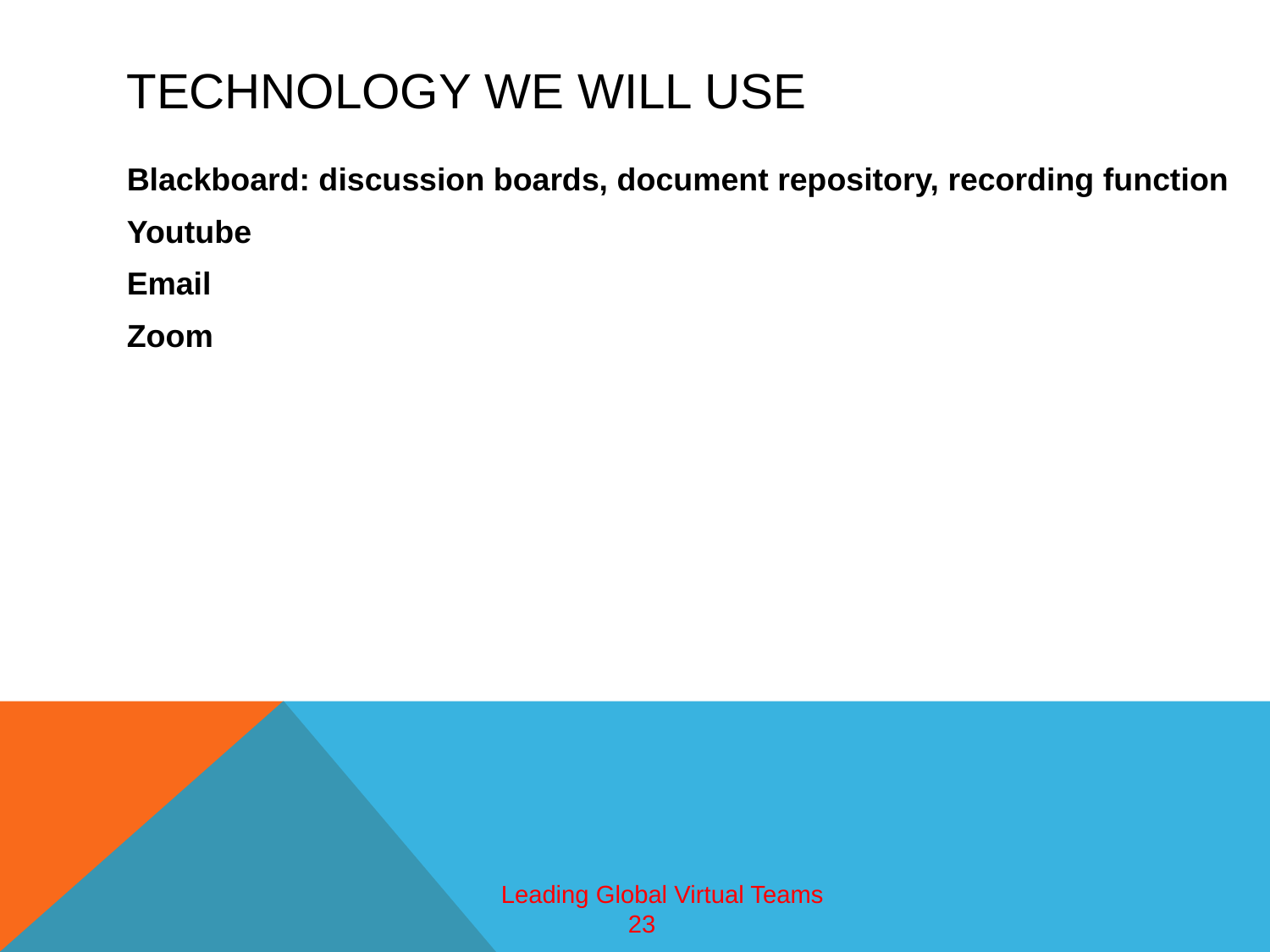

# Technology we will use
Blackboard: discussion boards, document repository, recording function
Youtube
Email
Zoom